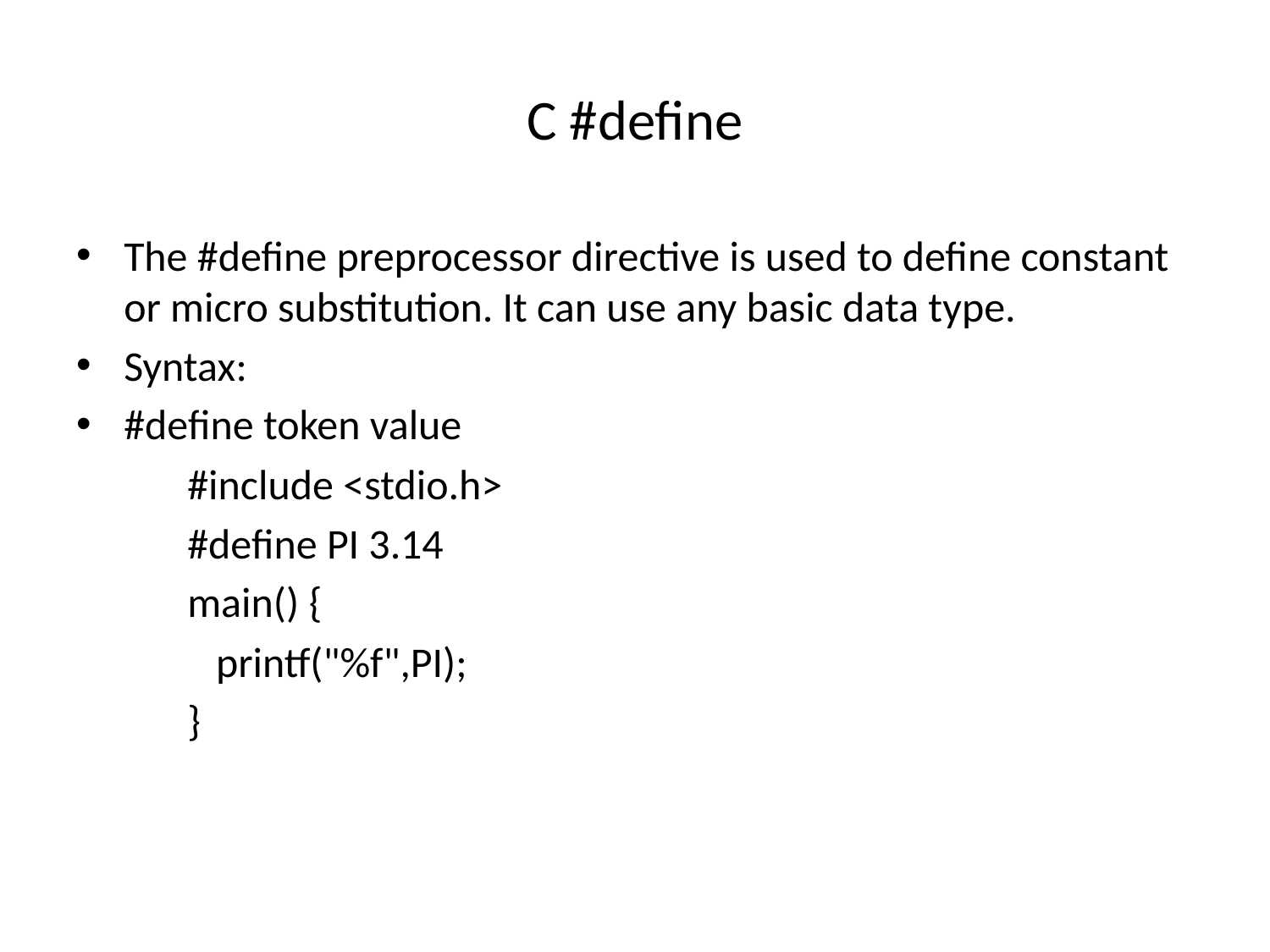

# C #define
The #define preprocessor directive is used to define constant or micro substitution. It can use any basic data type.
Syntax:
#define token value
#include <stdio.h>
#define PI 3.14
main() {
   printf("%f",PI);
}